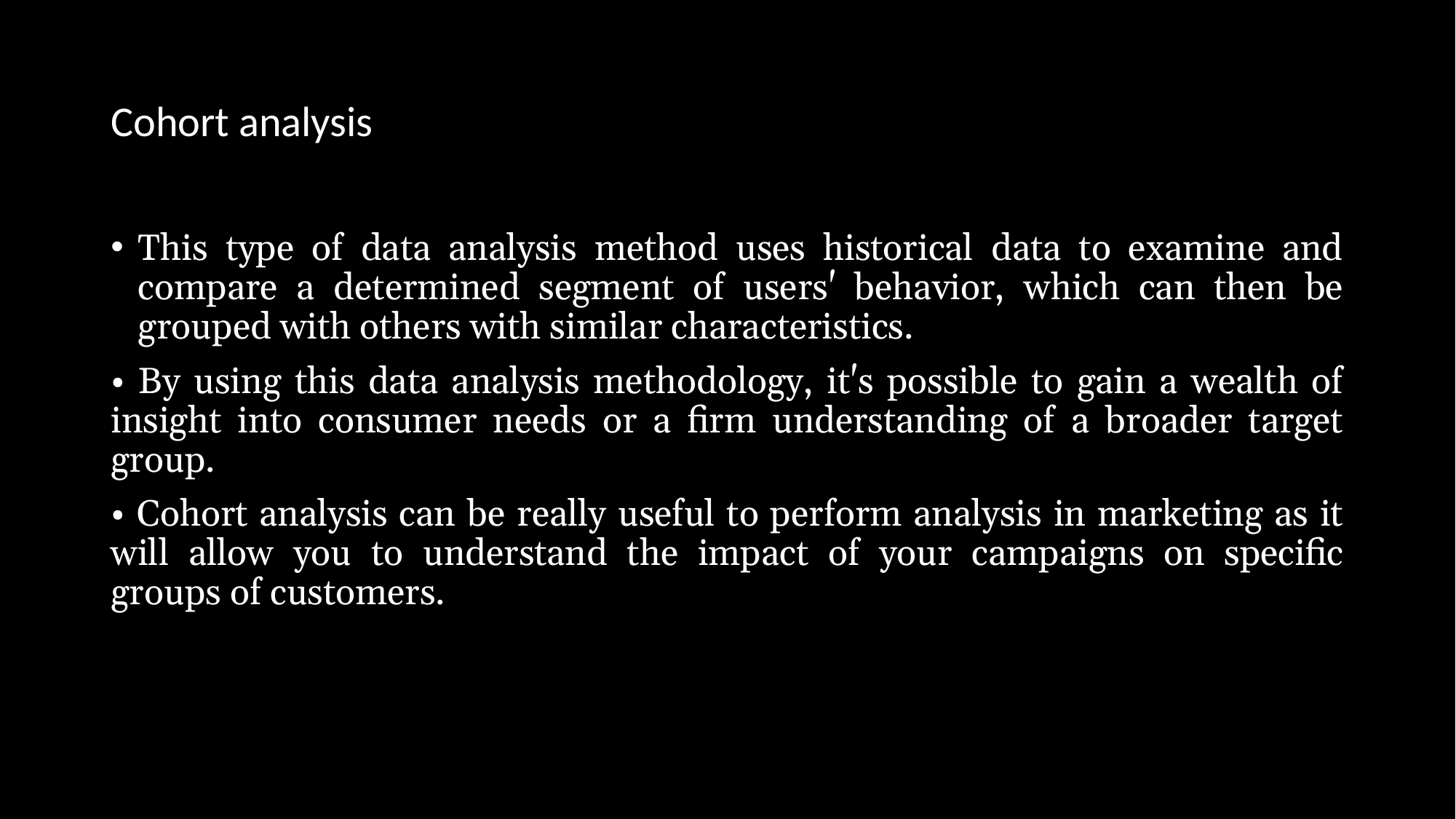

# Cohort analysis

This type of data analysis method uses historical data to examine and compare a determined segment of users' behavior, which can then be grouped with others with similar characteristics.
• By using this data analysis methodology, it's possible to gain a wealth of insight into consumer needs or a firm understanding of a broader target group.
• Cohort analysis can be really useful to perform analysis in marketing as it will allow you to understand the impact of your campaigns on specific groups of customers.